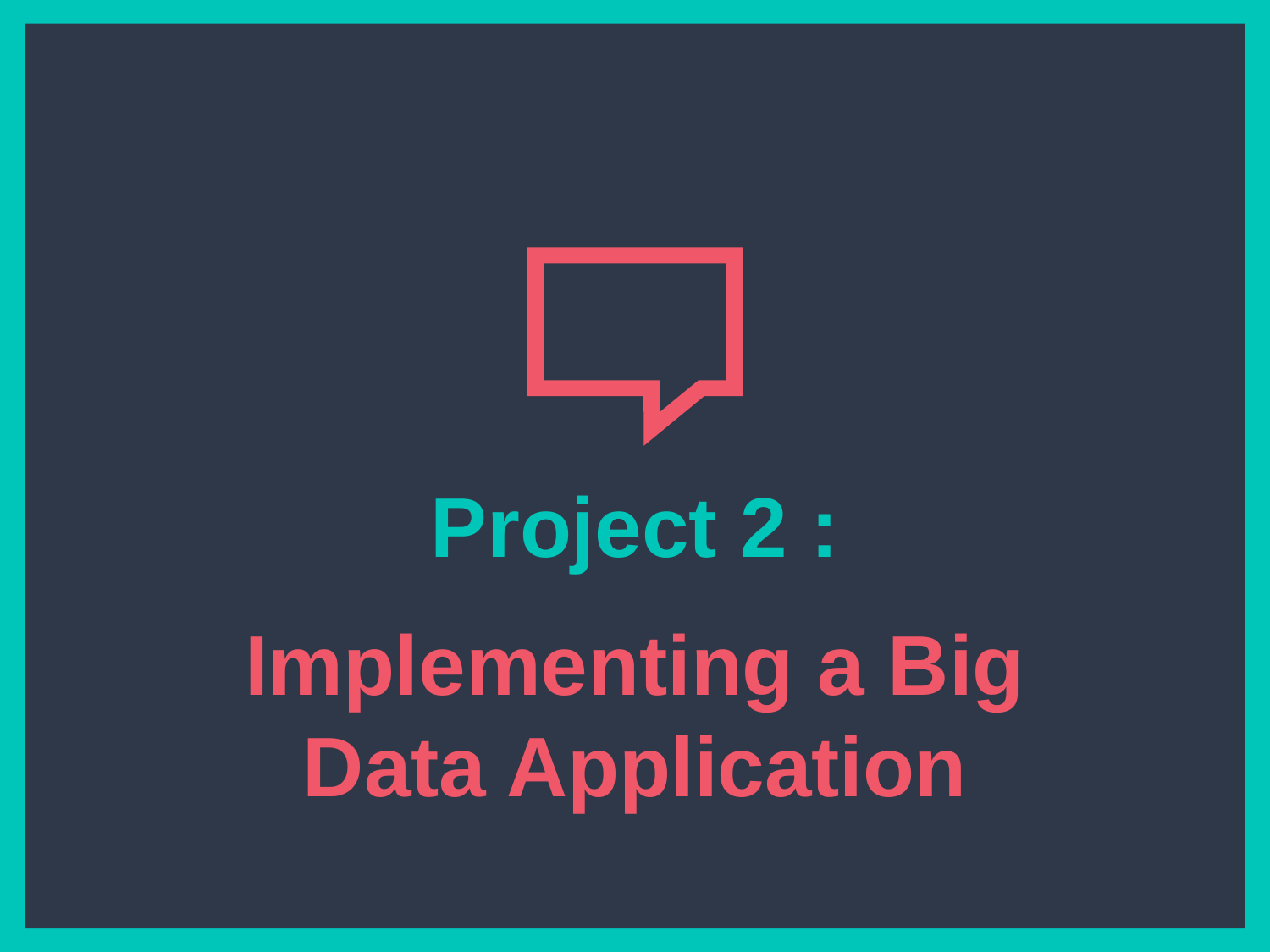

Project 2 :

# Implementing a Big Data Application